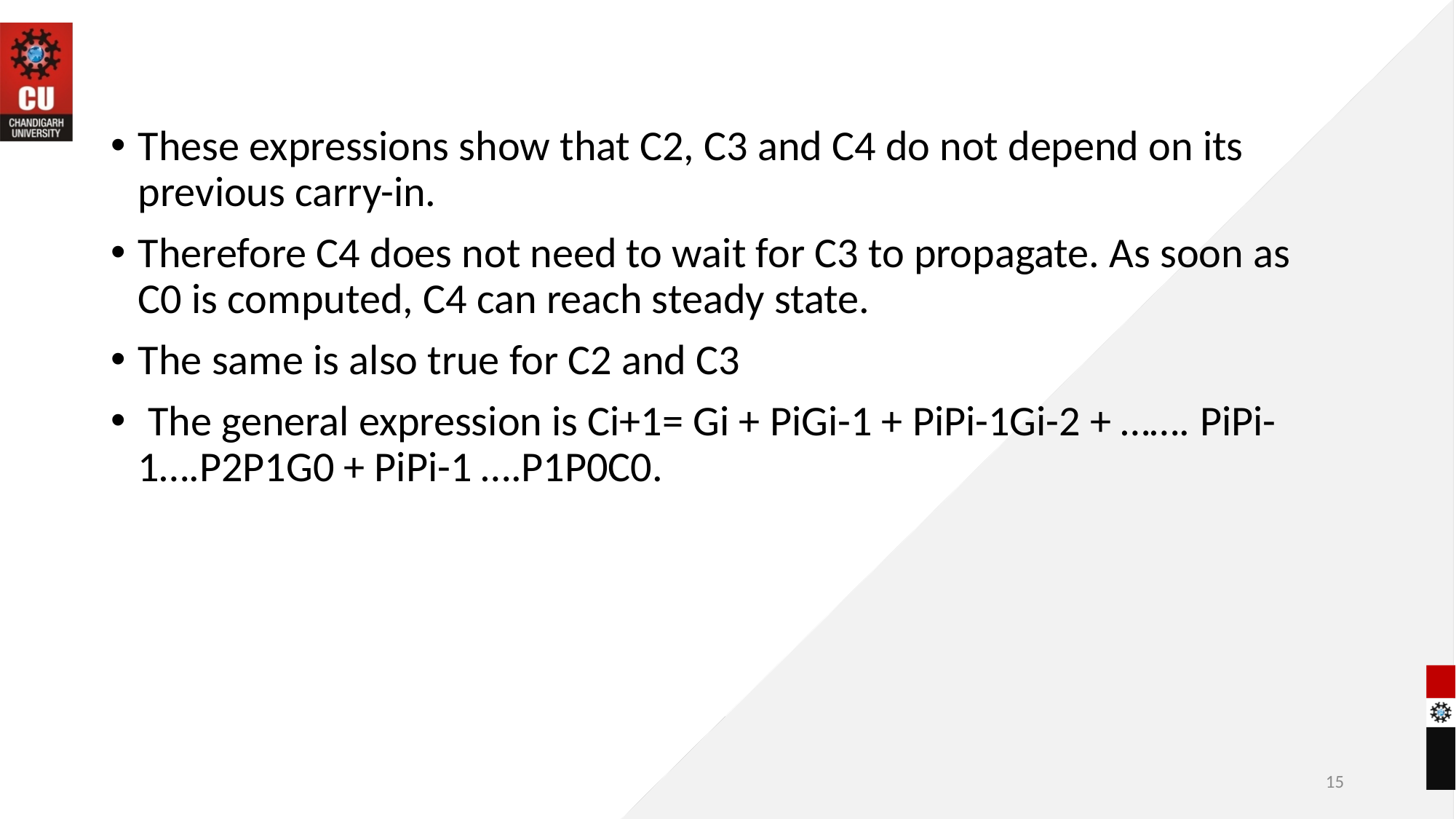

These expressions show that C2, C3 and C4 do not depend on its previous carry-in.
Therefore C4 does not need to wait for C3 to propagate. As soon as C0 is computed, C4 can reach steady state.
The same is also true for C2 and C3
 The general expression is Ci+1= Gi + PiGi-1 + PiPi-1Gi-2 + ……. PiPi-1….P2P1G0 + PiPi-1 ….P1P0C0.
15